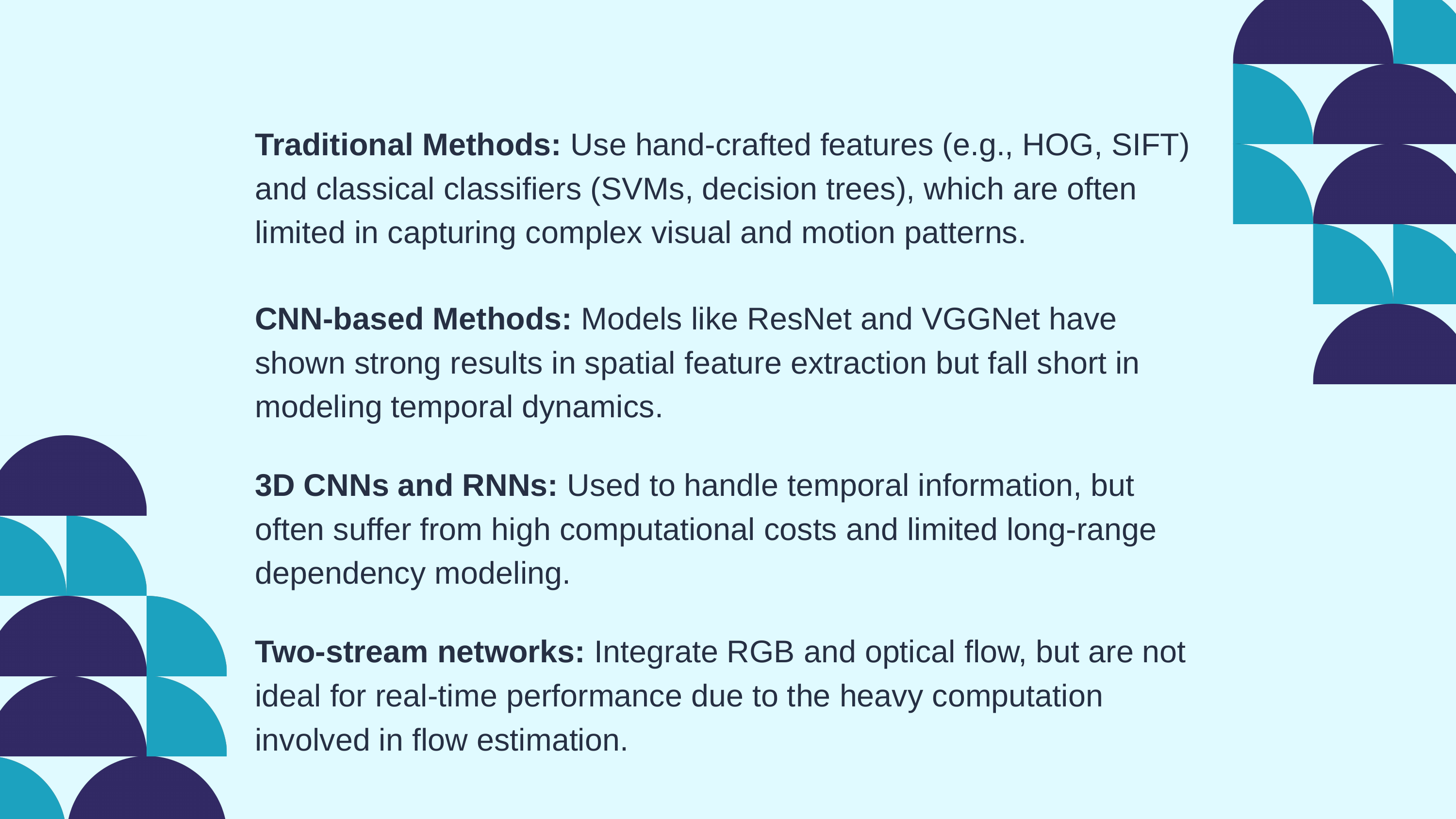

Traditional Methods: Use hand-crafted features (e.g., HOG, SIFT) and classical classifiers (SVMs, decision trees), which are often limited in capturing complex visual and motion patterns.

CNN-based Methods: Models like ResNet and VGGNet have shown strong results in spatial feature extraction but fall short in modeling temporal dynamics.

3D CNNs and RNNs: Used to handle temporal information, but often suffer from high computational costs and limited long-range dependency modeling.

Two-stream networks: Integrate RGB and optical flow, but are not ideal for real-time performance due to the heavy computation involved in flow estimation.